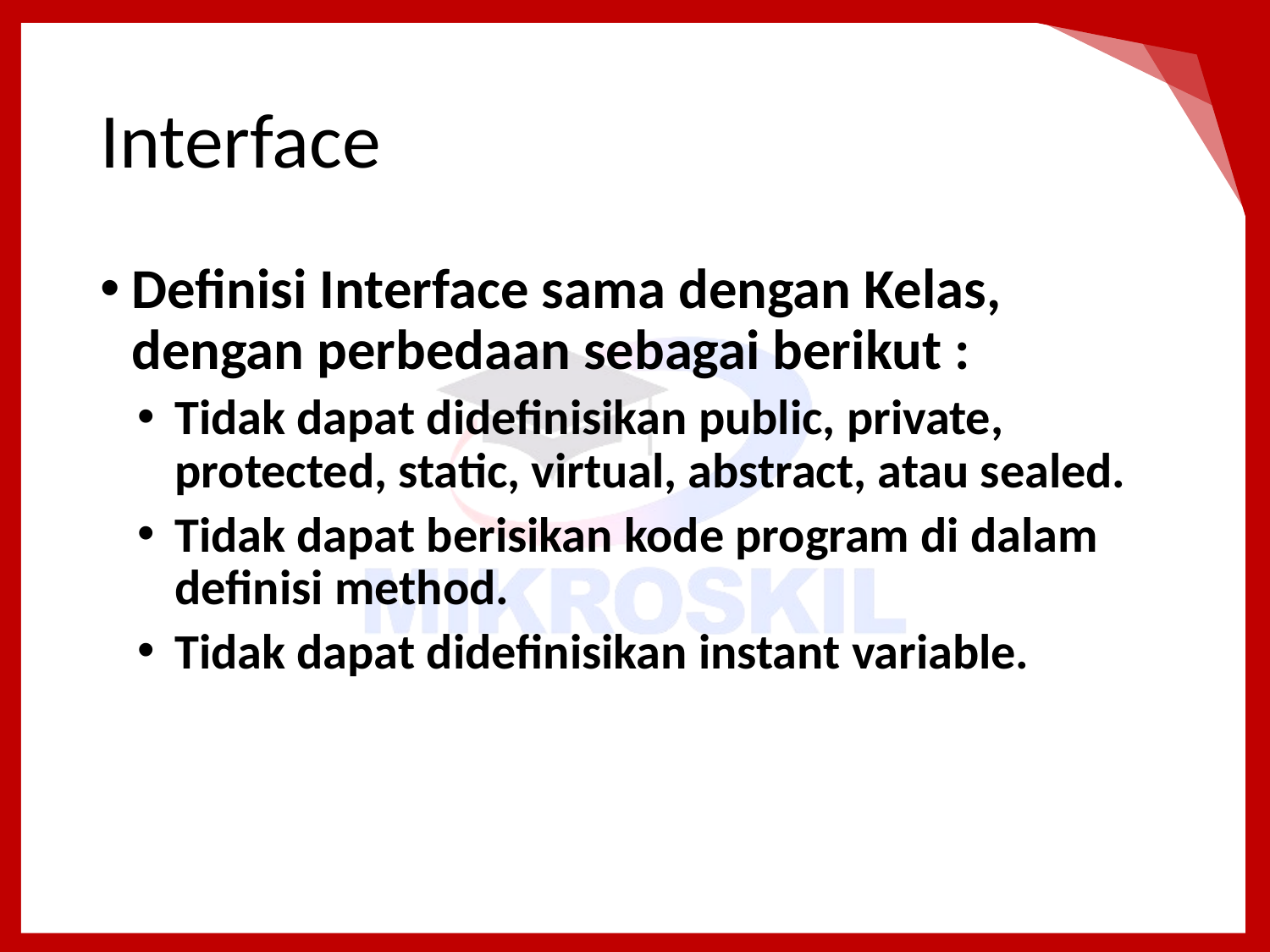

# Interface
Definisi Interface sama dengan Kelas, dengan perbedaan sebagai berikut :
Tidak dapat didefinisikan public, private, protected, static, virtual, abstract, atau sealed.
Tidak dapat berisikan kode program di dalam definisi method.
Tidak dapat didefinisikan instant variable.